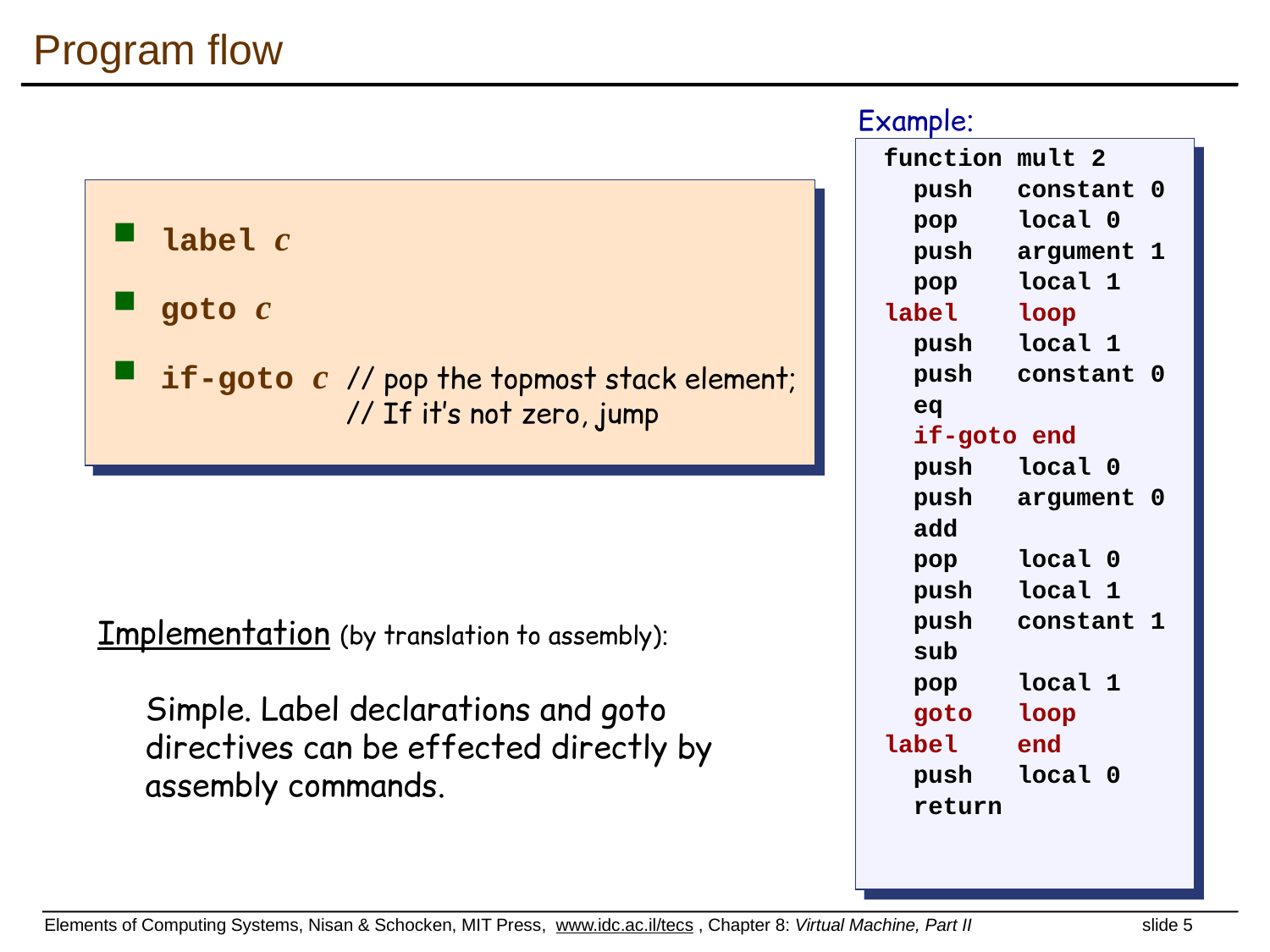

# Program flow
Example:
function mult 2
  push   constant 0
  pop    local 0
  push   argument 1
  pop    local 1
label    loop
  push   local 1
  push   constant 0
  eq
  if-goto end
  push   local 0
  push   argument 0
  add
  pop    local 0
  push   local 1
  push   constant 1
  sub
  pop    local 1
  goto   loop
label    end
  push   local 0
  return
label c
goto c
if-goto c  // pop the topmost stack element;
                      // If it’s not zero, jump
Implementation (by translation to assembly):
Simple. Label declarations and goto directives can be effected directly by assembly commands.